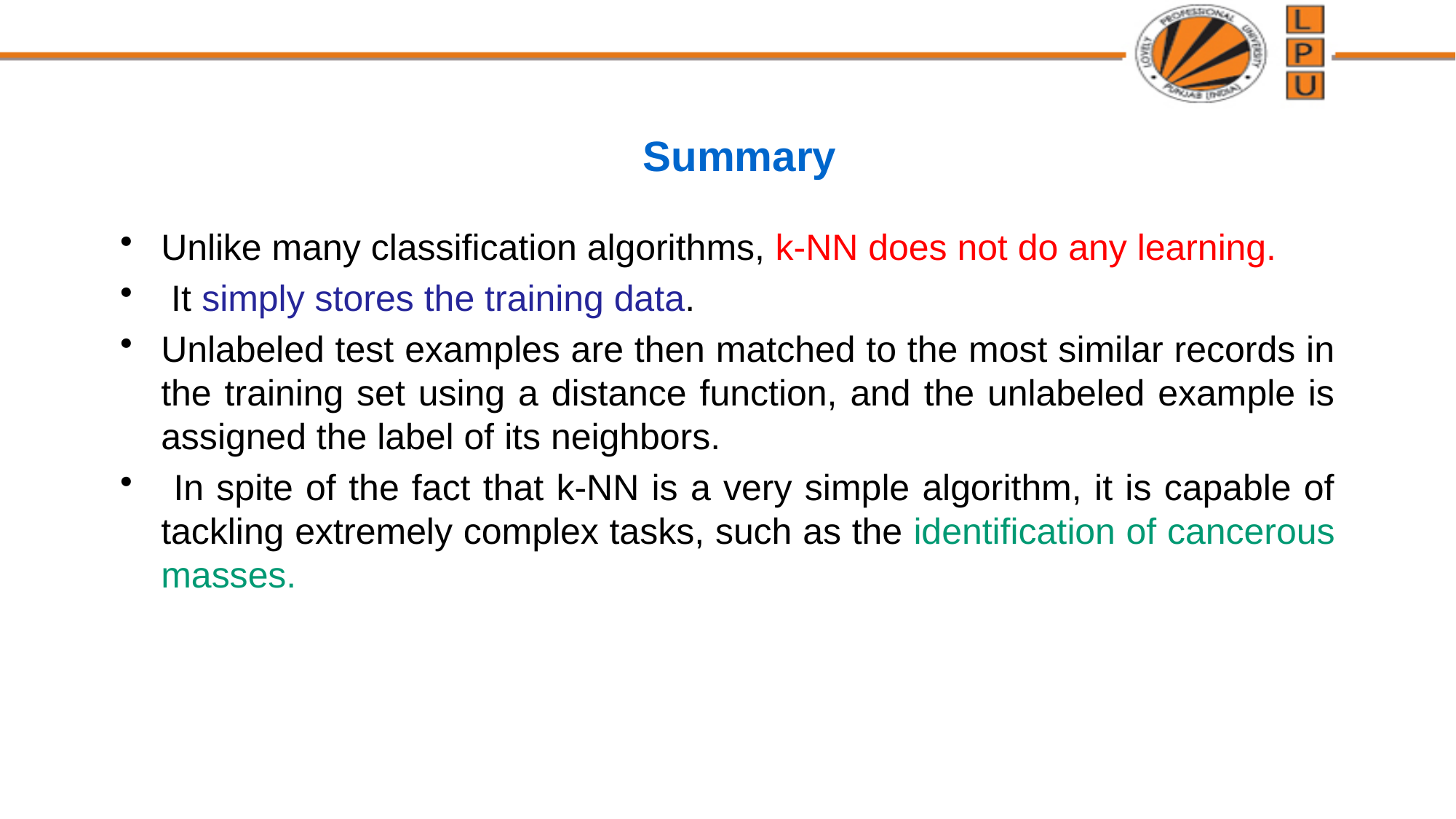

# Summary
Unlike many classification algorithms, k-NN does not do any learning.
 It simply stores the training data.
Unlabeled test examples are then matched to the most similar records in the training set using a distance function, and the unlabeled example is assigned the label of its neighbors.
 In spite of the fact that k-NN is a very simple algorithm, it is capable of tackling extremely complex tasks, such as the identification of cancerous masses.